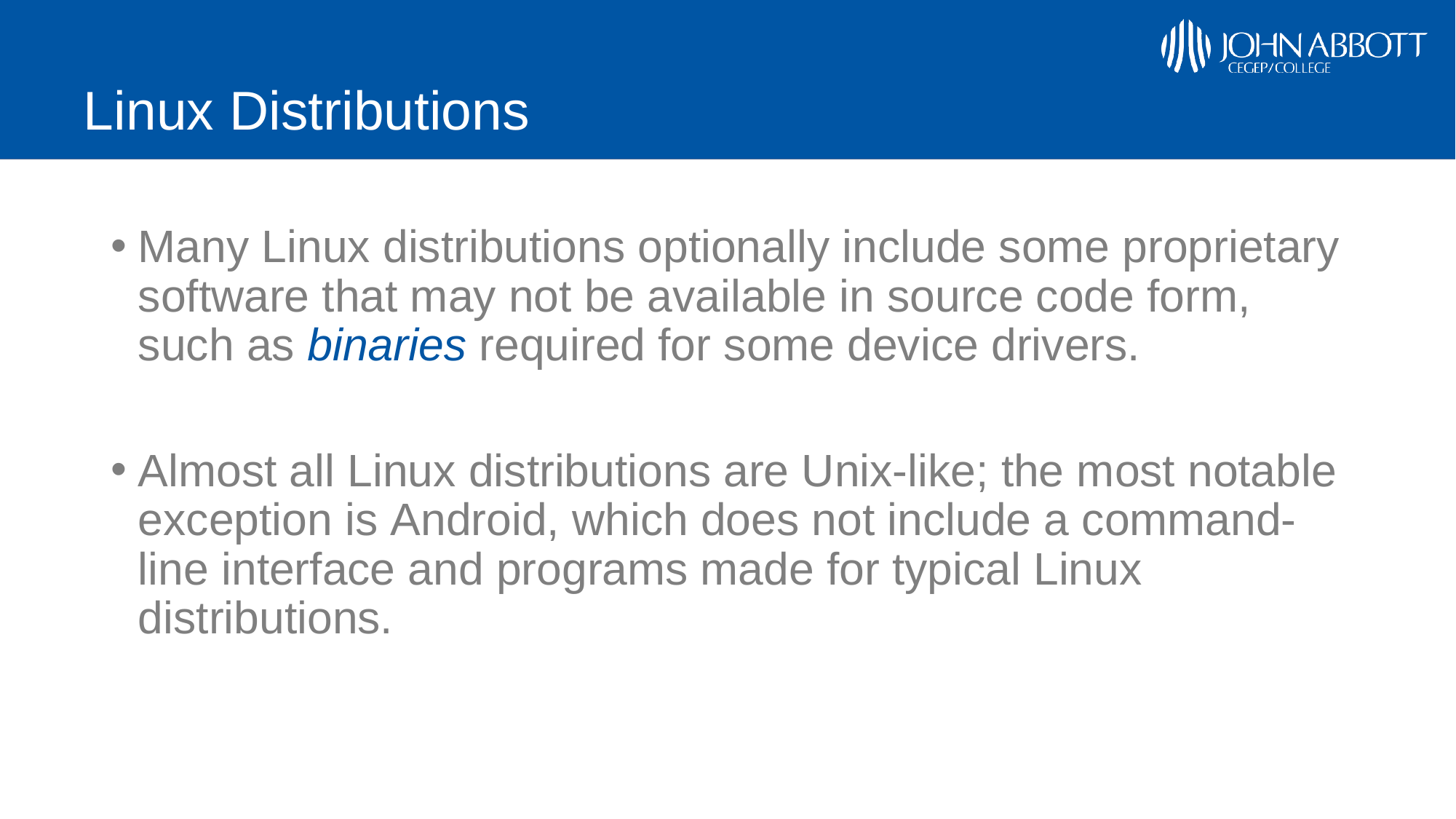

# Linux Distributions
Many Linux distributions optionally include some proprietary software that may not be available in source code form, such as binaries required for some device drivers.

Almost all Linux distributions are Unix-like; the most notable exception is Android, which does not include a command-line interface and programs made for typical Linux distributions.